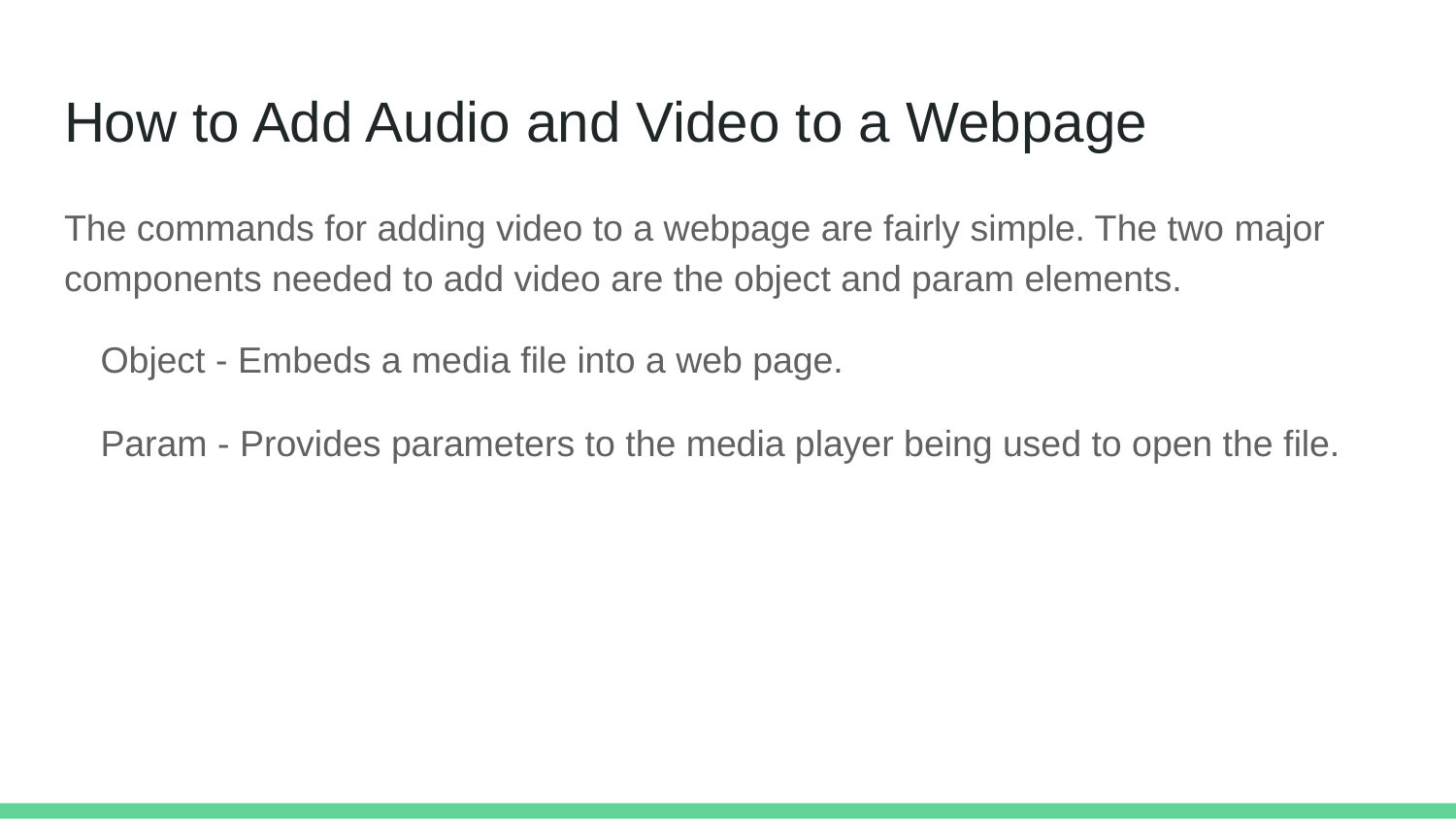

# How to Add Audio and Video to a Webpage
The commands for adding video to a webpage are fairly simple. The two major components needed to add video are the object and param elements.
Object - Embeds a media file into a web page.
Param - Provides parameters to the media player being used to open the file.